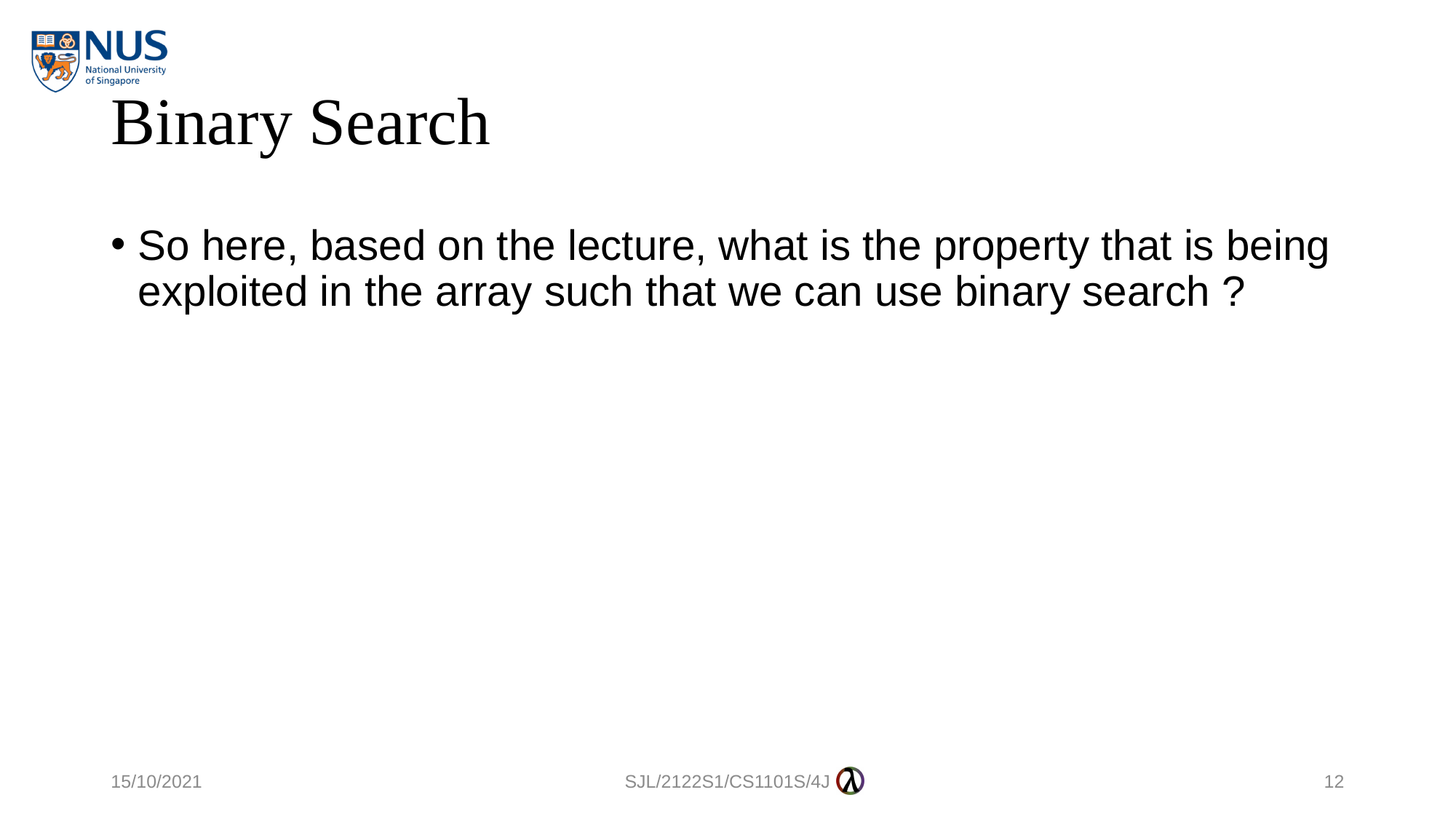

# Binary Search
So here, based on the lecture, what is the property that is being exploited in the array such that we can use binary search ?

15/10/2021
SJL/2122S1/CS1101S/4J
12